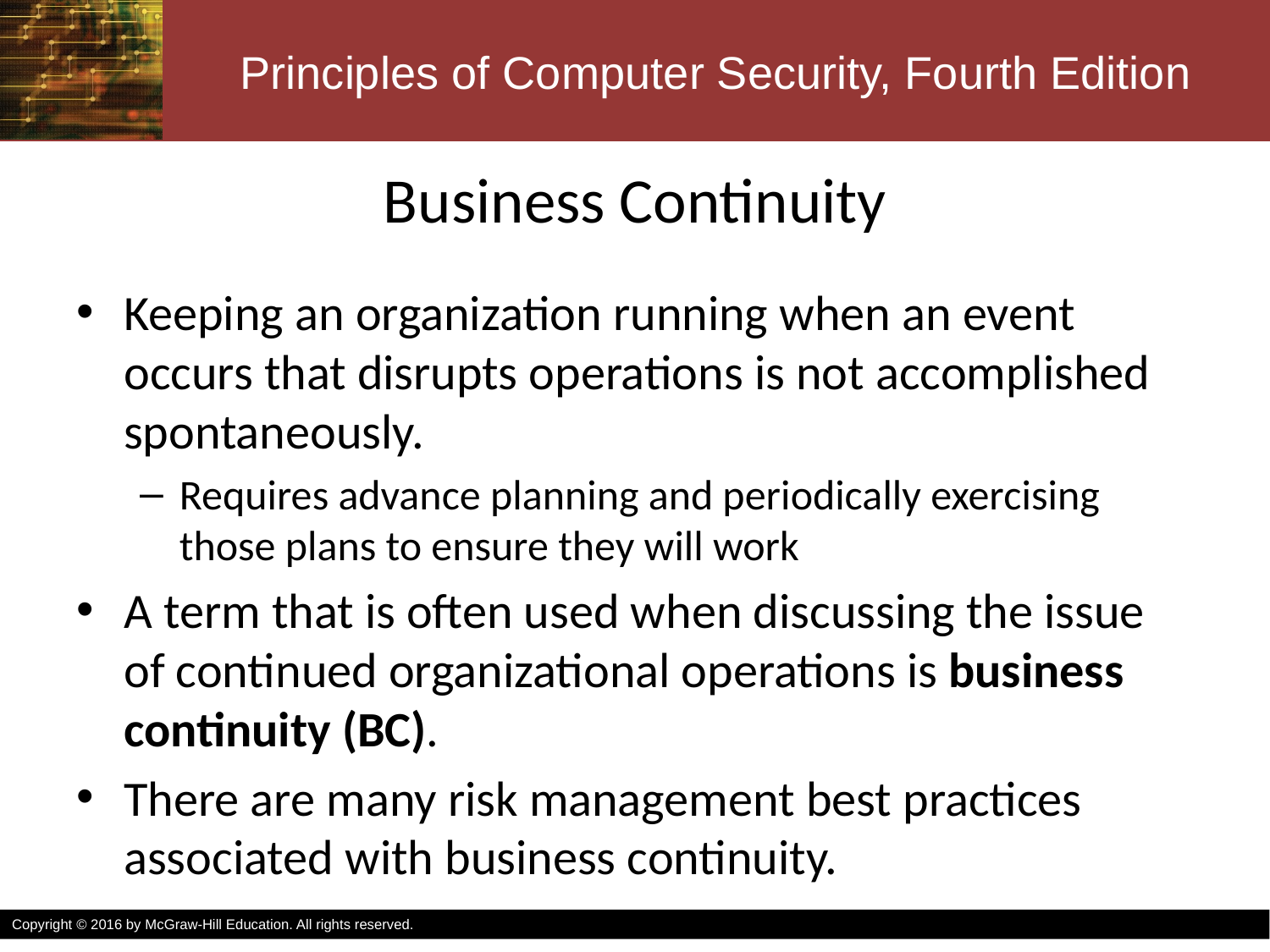

# Business Continuity
Keeping an organization running when an event occurs that disrupts operations is not accomplished spontaneously.
Requires advance planning and periodically exercising those plans to ensure they will work
A term that is often used when discussing the issue of continued organizational operations is business continuity (BC).
There are many risk management best practices associated with business continuity.